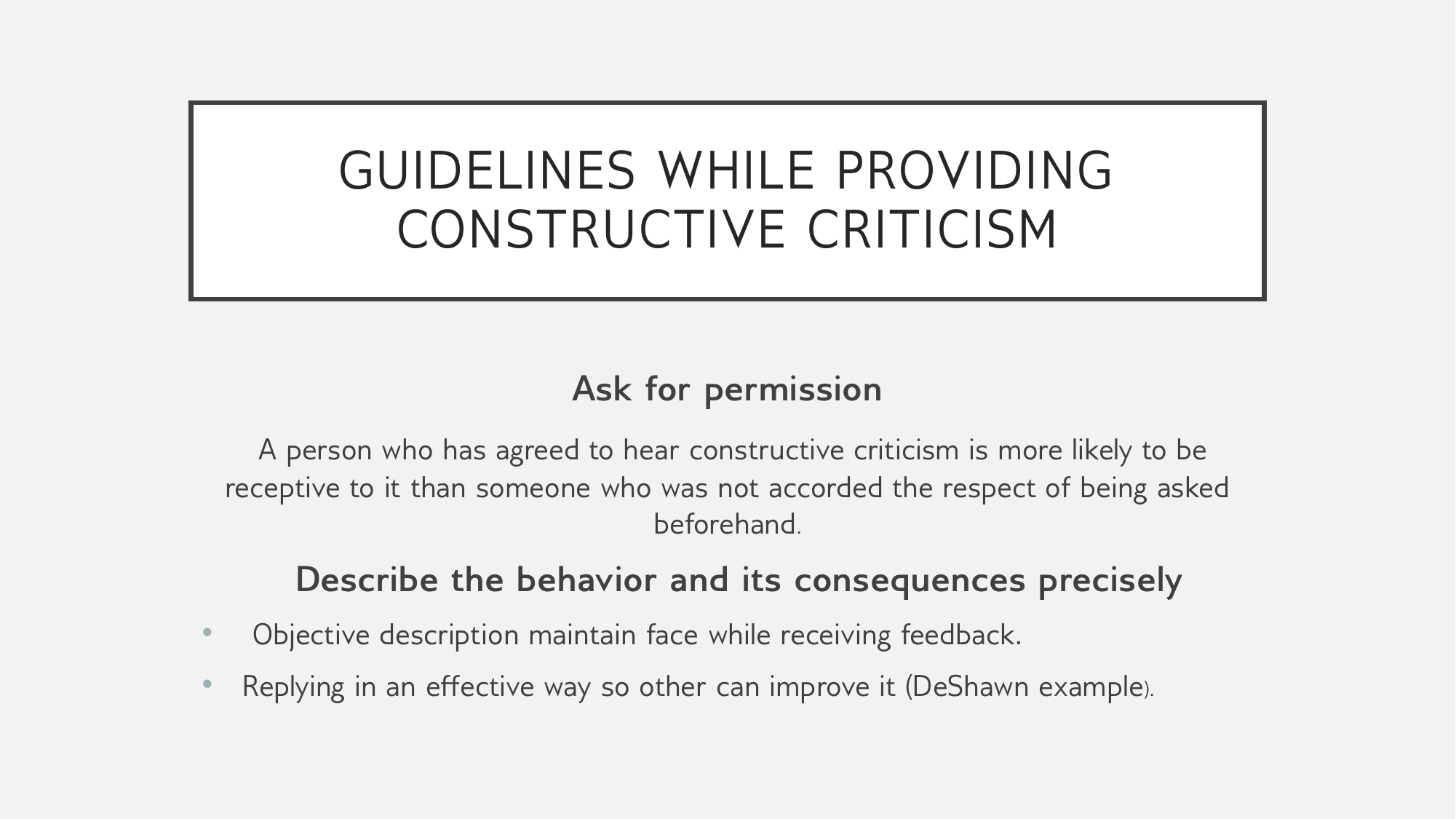

# Guidelines While Providing Constructive Criticism
Ask for permission
 A person who has agreed to hear constructive criticism is more likely to be receptive to it than someone who was not accorded the respect of being asked beforehand.
  Describe the behavior and its consequences precisely
 Objective description maintain face while receiving feedback.
Replying in an effective way so other can improve it (DeShawn example).